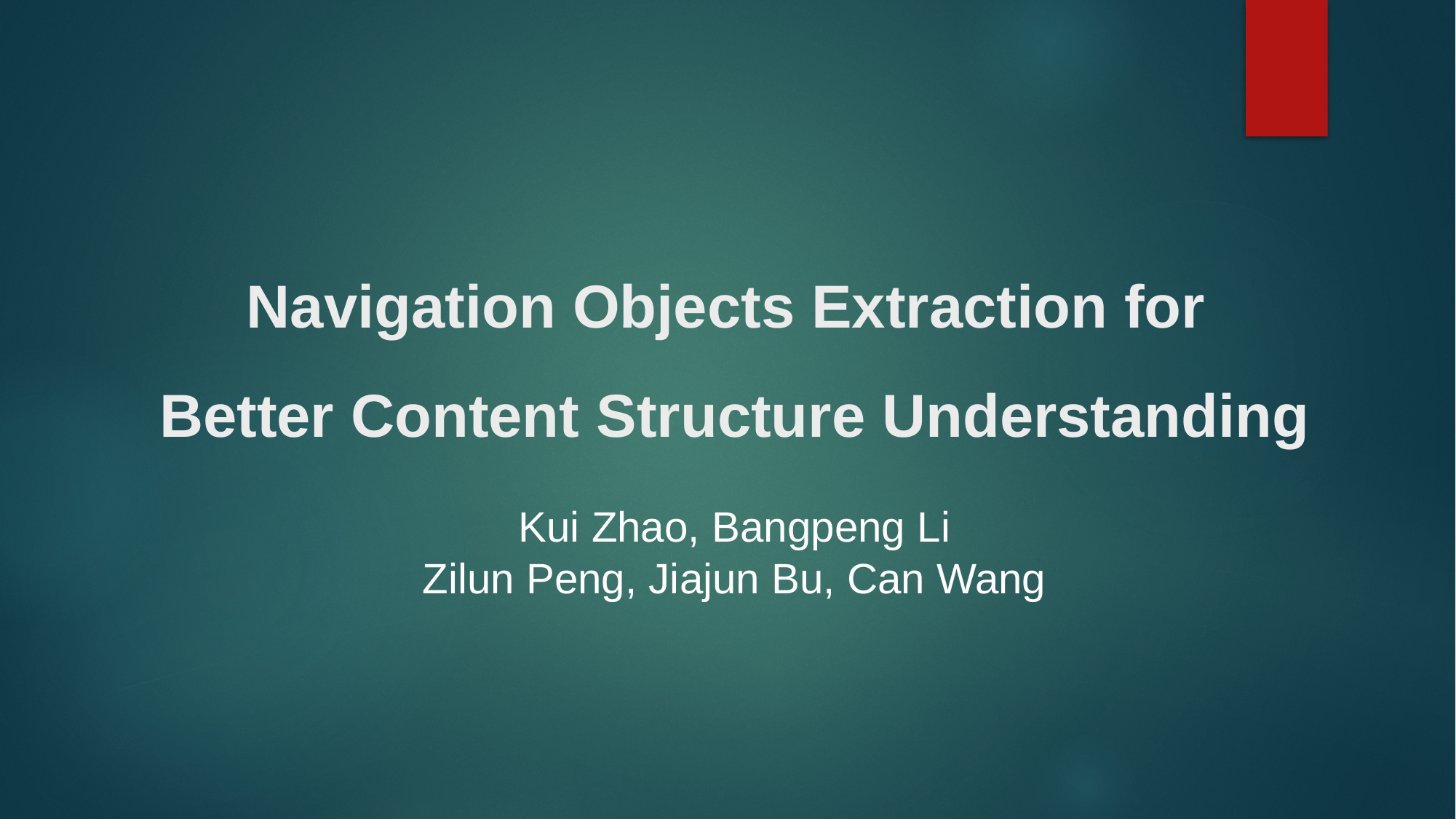

# Navigation Objects Extraction for Better Content Structure Understanding
Kui Zhao, Bangpeng Li
Zilun Peng, Jiajun Bu, Can Wang